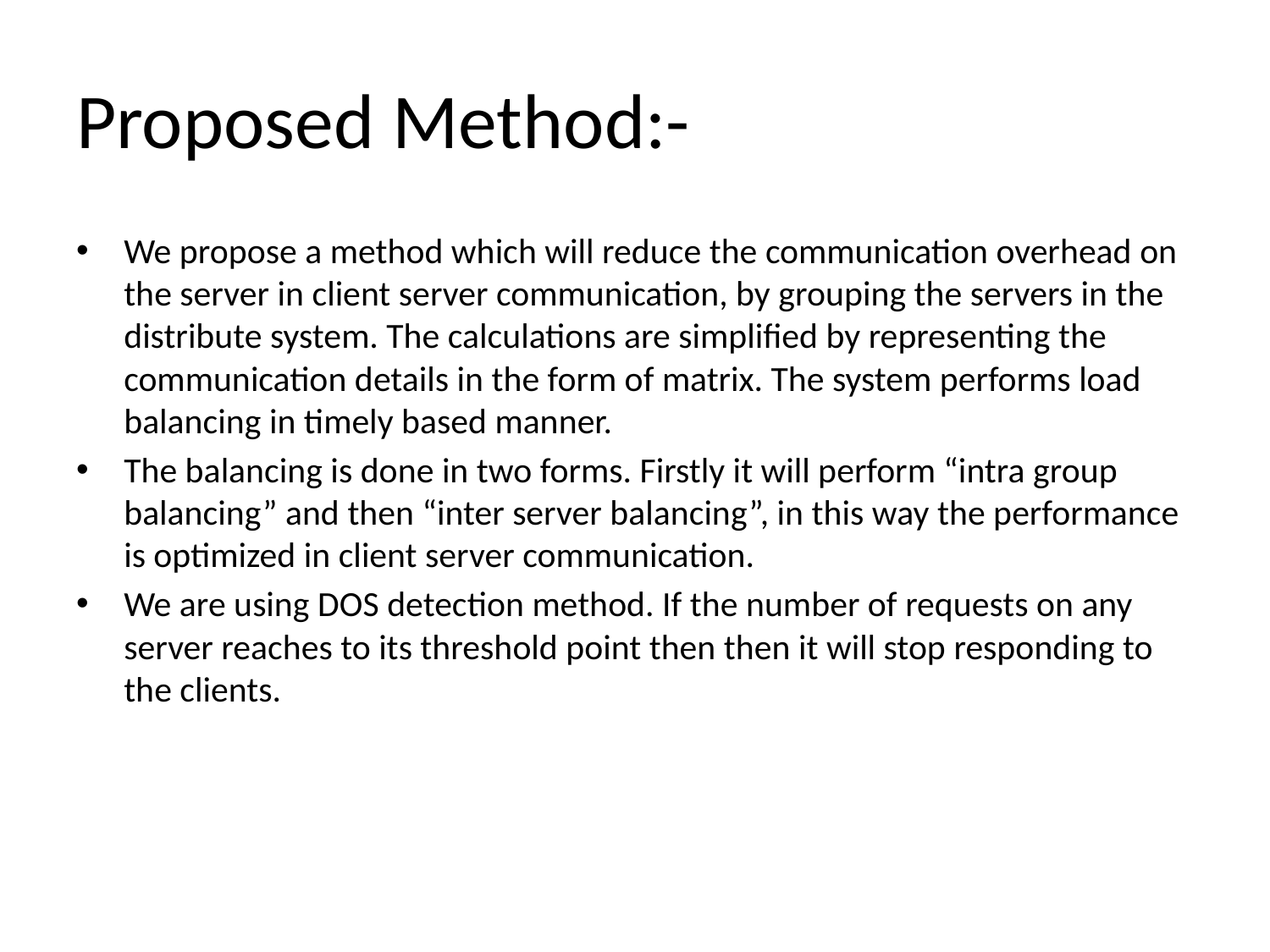

# Proposed Method:-
We propose a method which will reduce the communication overhead on the server in client server communication, by grouping the servers in the distribute system. The calculations are simplified by representing the communication details in the form of matrix. The system performs load balancing in timely based manner.
The balancing is done in two forms. Firstly it will perform “intra group balancing” and then “inter server balancing”, in this way the performance is optimized in client server communication.
We are using DOS detection method. If the number of requests on any server reaches to its threshold point then then it will stop responding to the clients.